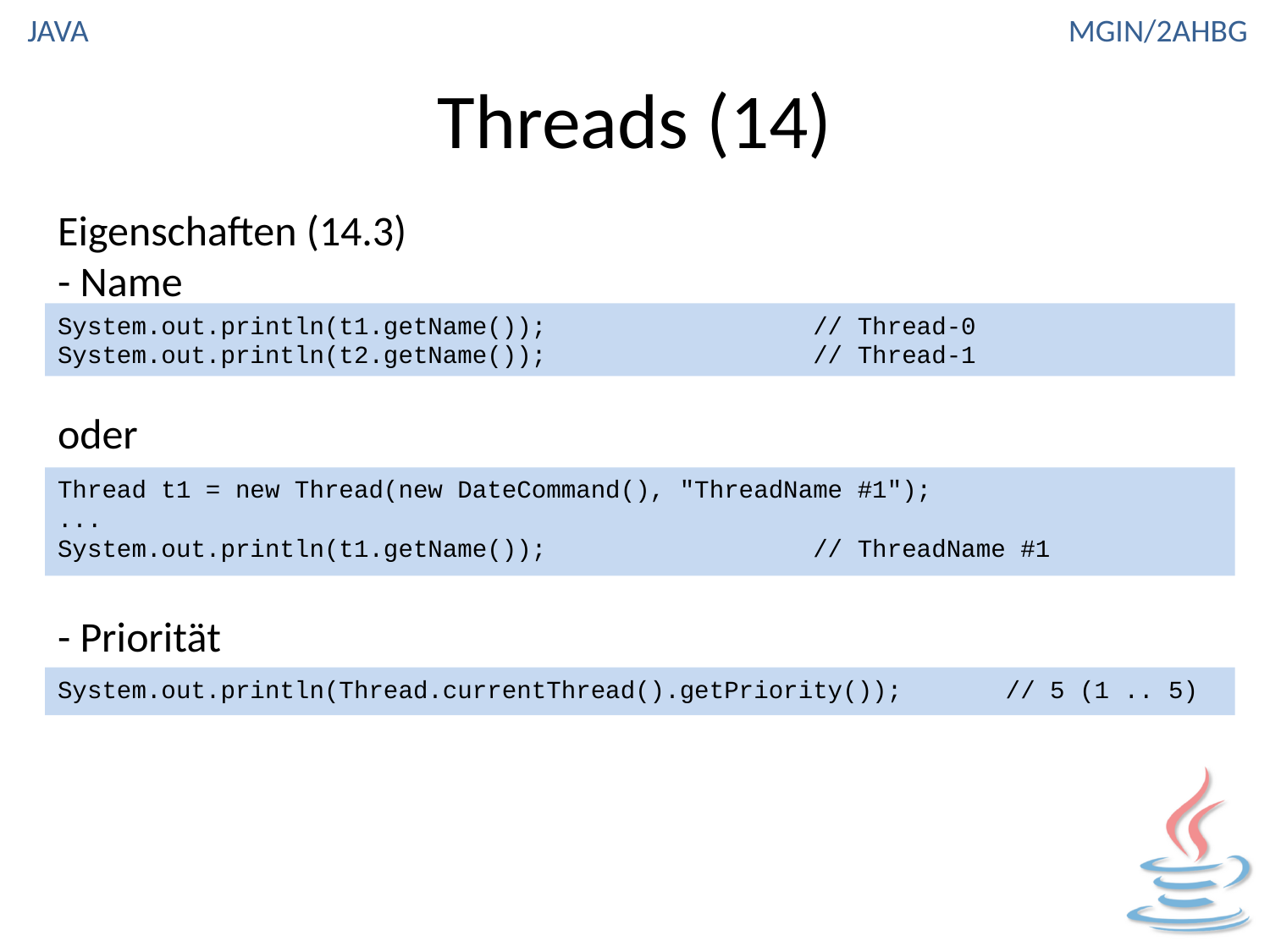

# Threads (14)
Eigenschaften (14.3)
- Name
oder
- Priorität
System.out.println(t1.getName());                  // Thread-0
System.out.println(t2.getName());                  // Thread-1

Thread t1 = new Thread(new DateCommand(), "ThreadName #1");
...
System.out.println(t1.getName());                  // ThreadName #1
System.out.println(Thread.currentThread().getPriority());       // 5 (1 .. 5)